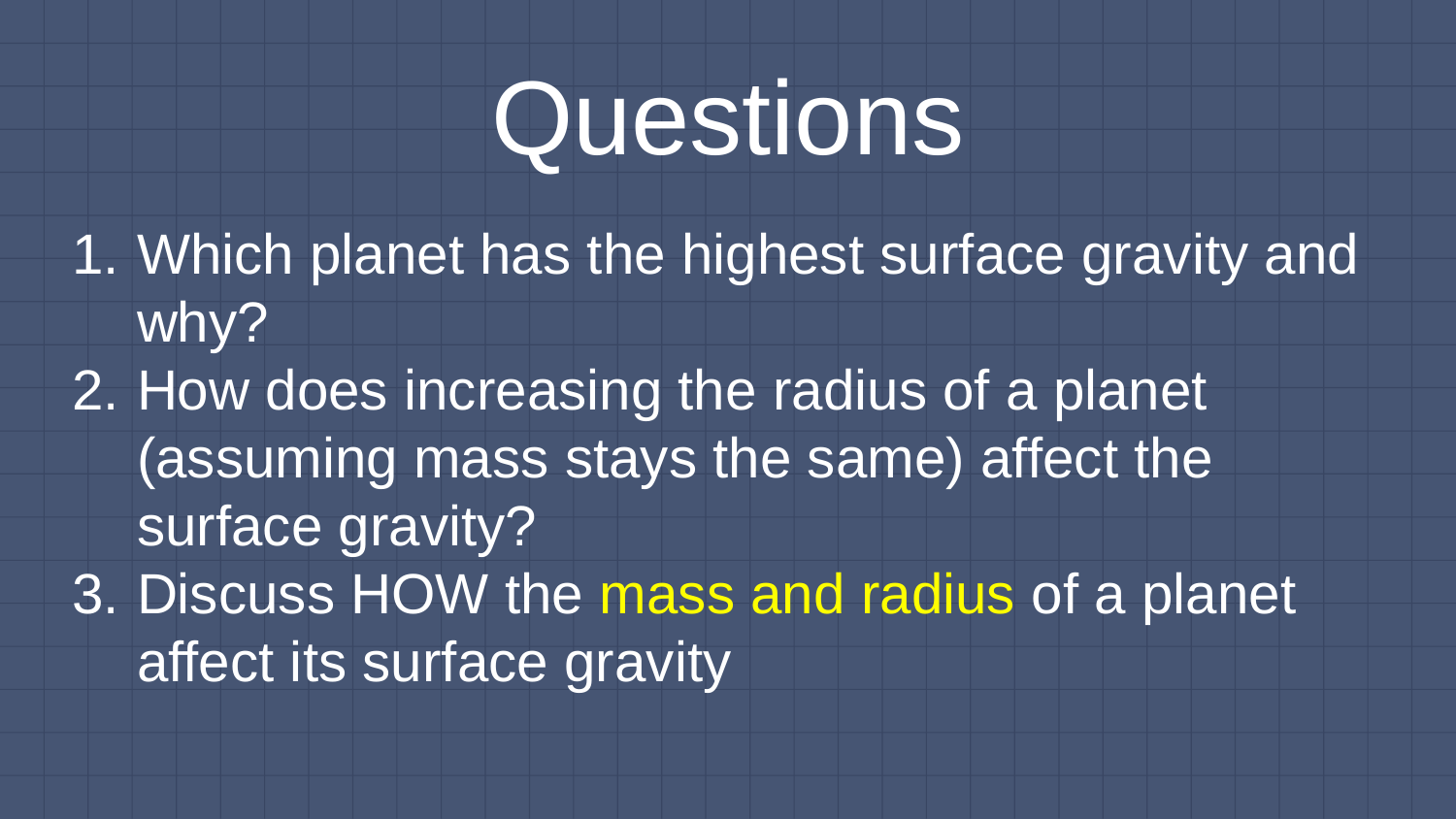

# Questions
Which planet has the highest surface gravity and why?
How does increasing the radius of a planet (assuming mass stays the same) affect the surface gravity?
Discuss HOW the mass and radius of a planet affect its surface gravity